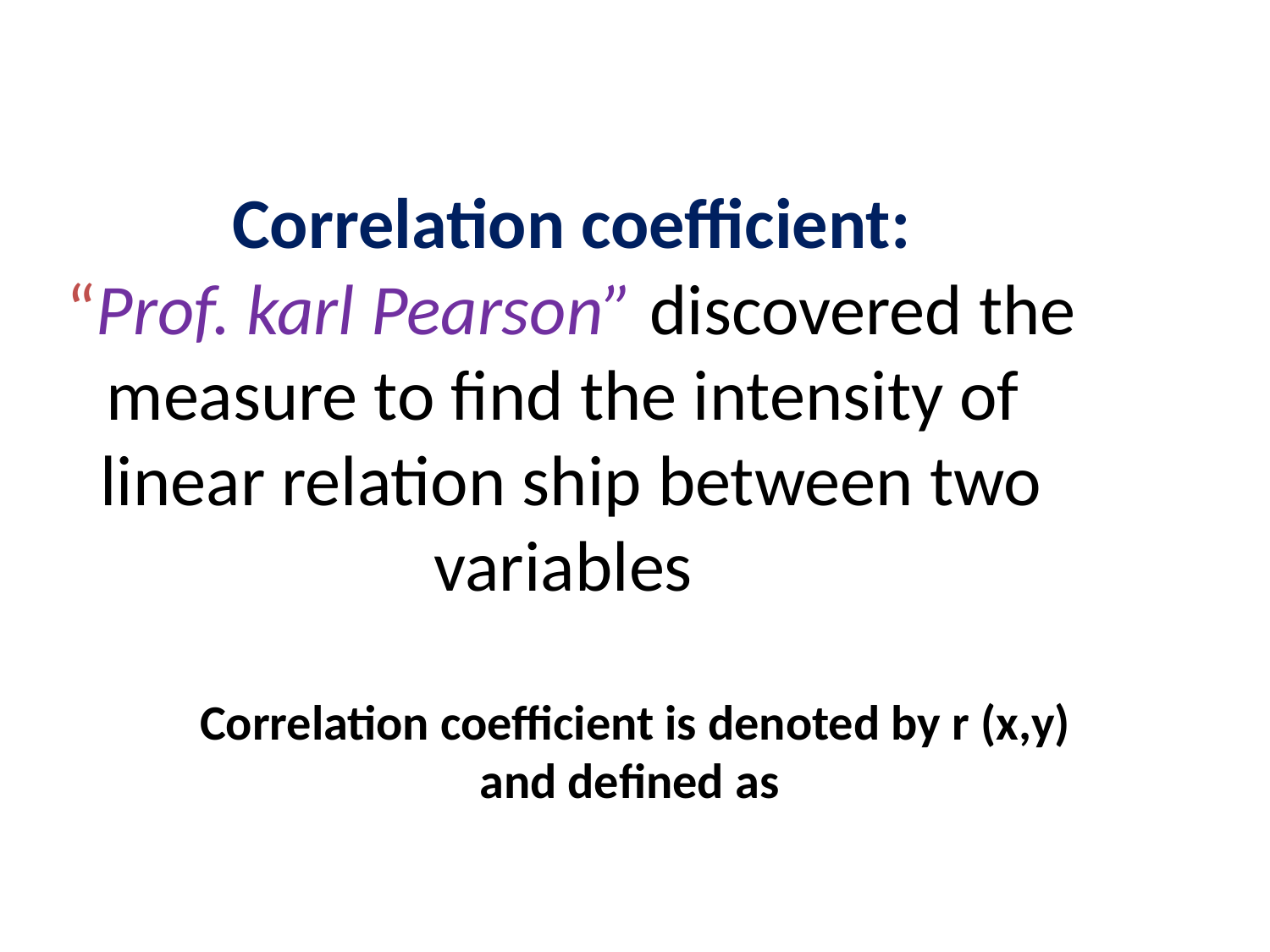

# Correlation coefficient: “Prof. karl Pearson” discovered the measure to find the intensity of  linear relation ship between two variables
Correlation coefficient is denoted by r (x,y) and defined as